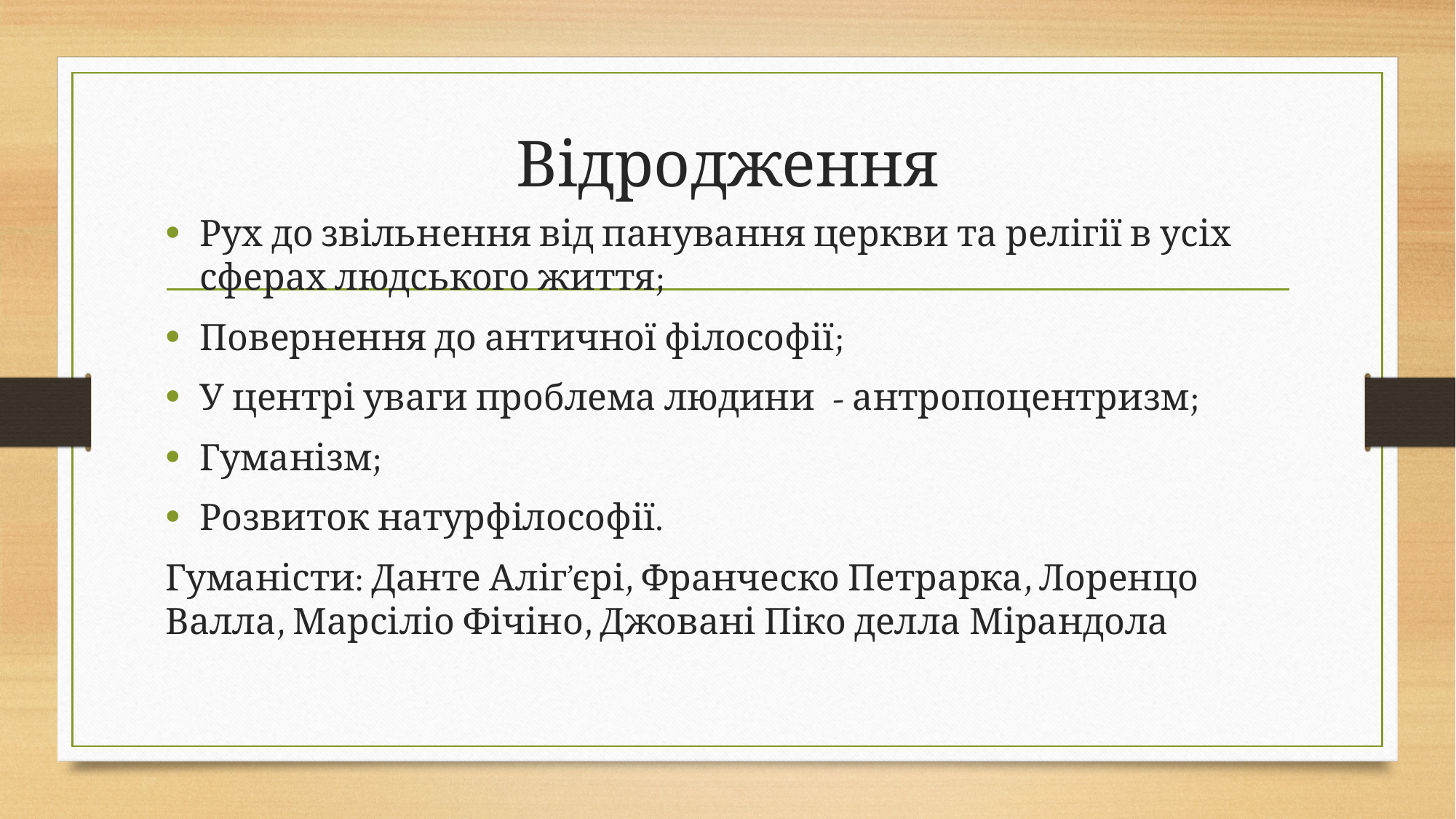

# Відродження
Рух до звільнення від панування церкви та релігії в усіх сферах людського життя;
Повернення до античної філософії;
У центрі уваги проблема людини  - антропоцентризм;
Гуманізм;
Розвиток натурфілософії.
Гуманісти: Данте Аліг’єрі, Франческо Петрарка, Лоренцо Валла, Марсіліо Фічіно, Джовані Піко делла Мірандола